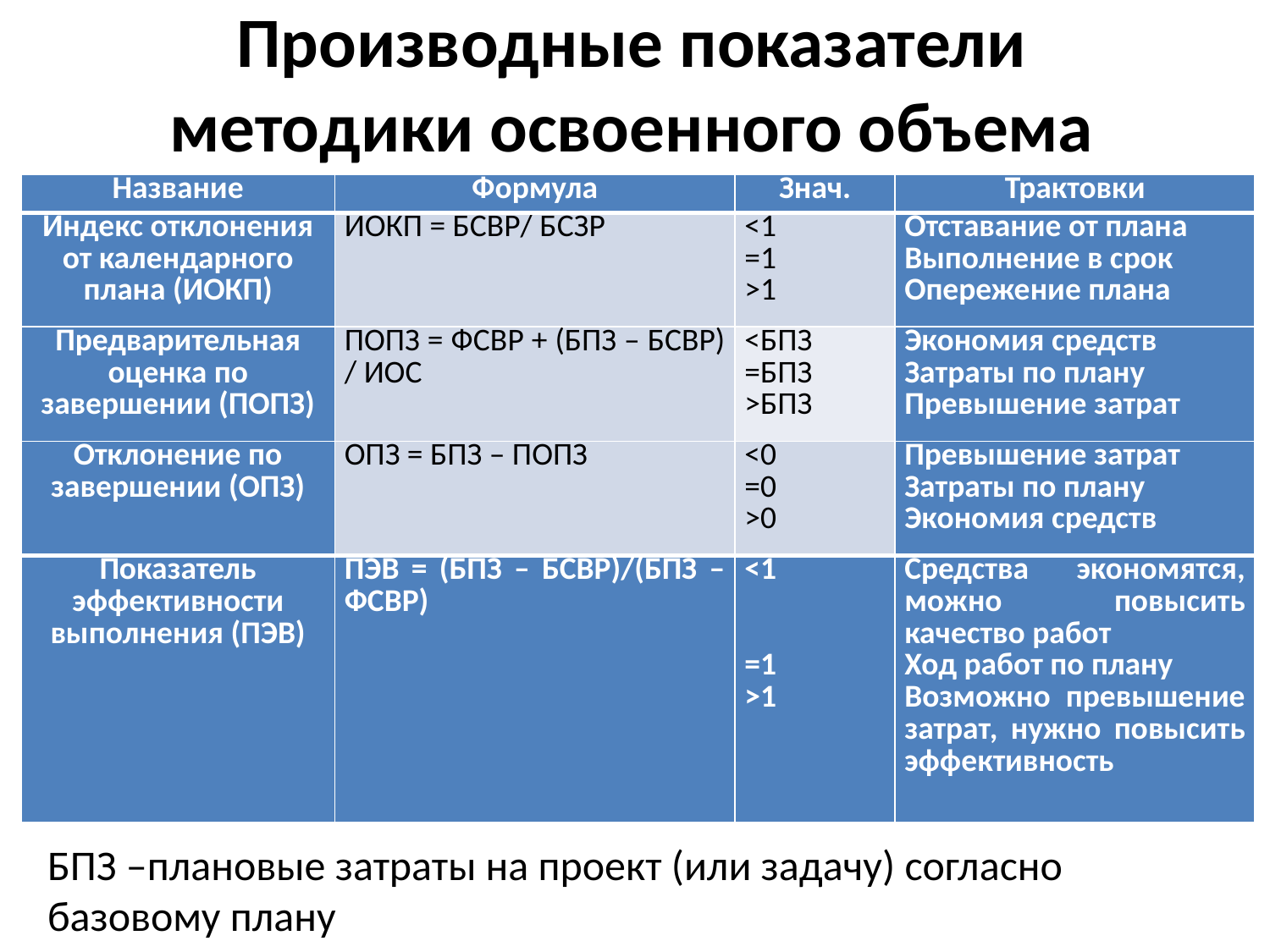

Производные показатели методики освоенного объема

| Название | Формула | Знач. | Трактовки |
| --- | --- | --- | --- |
| Индекс отклонения от календарного плана (ИОКП) | ИОКП = БСВР/ БСЗР | <1 =1 >1 | Отставание от плана Выполнение в срок Опережение плана |
| Предварительная оценка по завершении (ПОПЗ) | ПОПЗ = ФСВР + (БПЗ – БСВР) / ИОС | <БПЗ =БПЗ >БПЗ | Экономия средств Затраты по плану Превышение затрат |
| Отклонение по завершении (ОПЗ) | ОПЗ = БПЗ – ПОПЗ | <0 =0 >0 | Превышение затрат Затраты по плану Экономия средств |
| Показатель эффективности выполнения (ПЭВ) | ПЭВ = (БПЗ – БСВР)/(БПЗ – ФСВР) | <1     =1 >1 | Средства экономятся, можно повысить качество работ Ход работ по плану Возможно превышение затрат, нужно повысить эффективность |
БПЗ –плановые затраты на проект (или задачу) согласно базовому плану